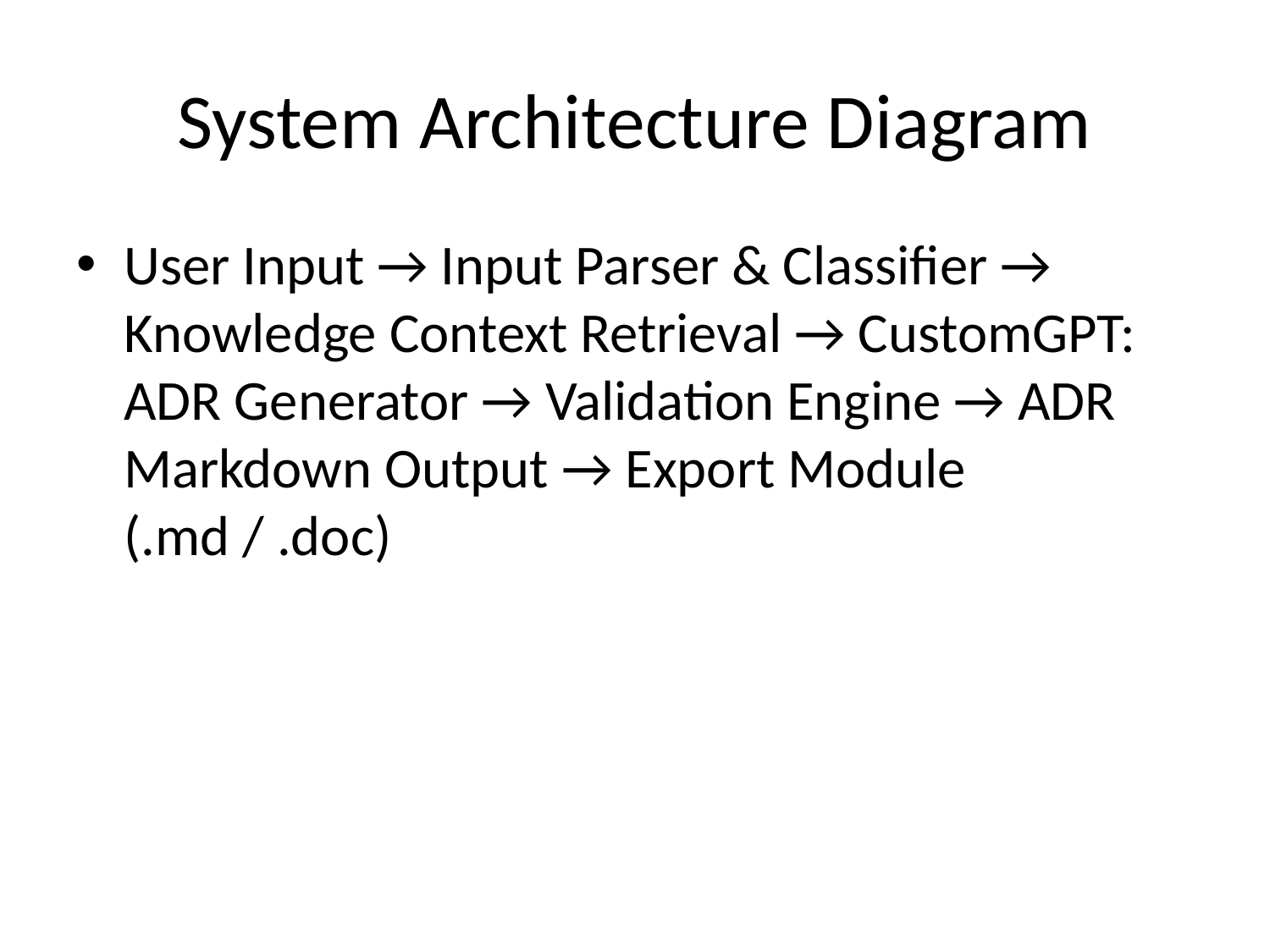

# System Architecture Diagram
User Input → Input Parser & Classifier → Knowledge Context Retrieval → CustomGPT: ADR Generator → Validation Engine → ADR Markdown Output → Export Module (.md / .doc)